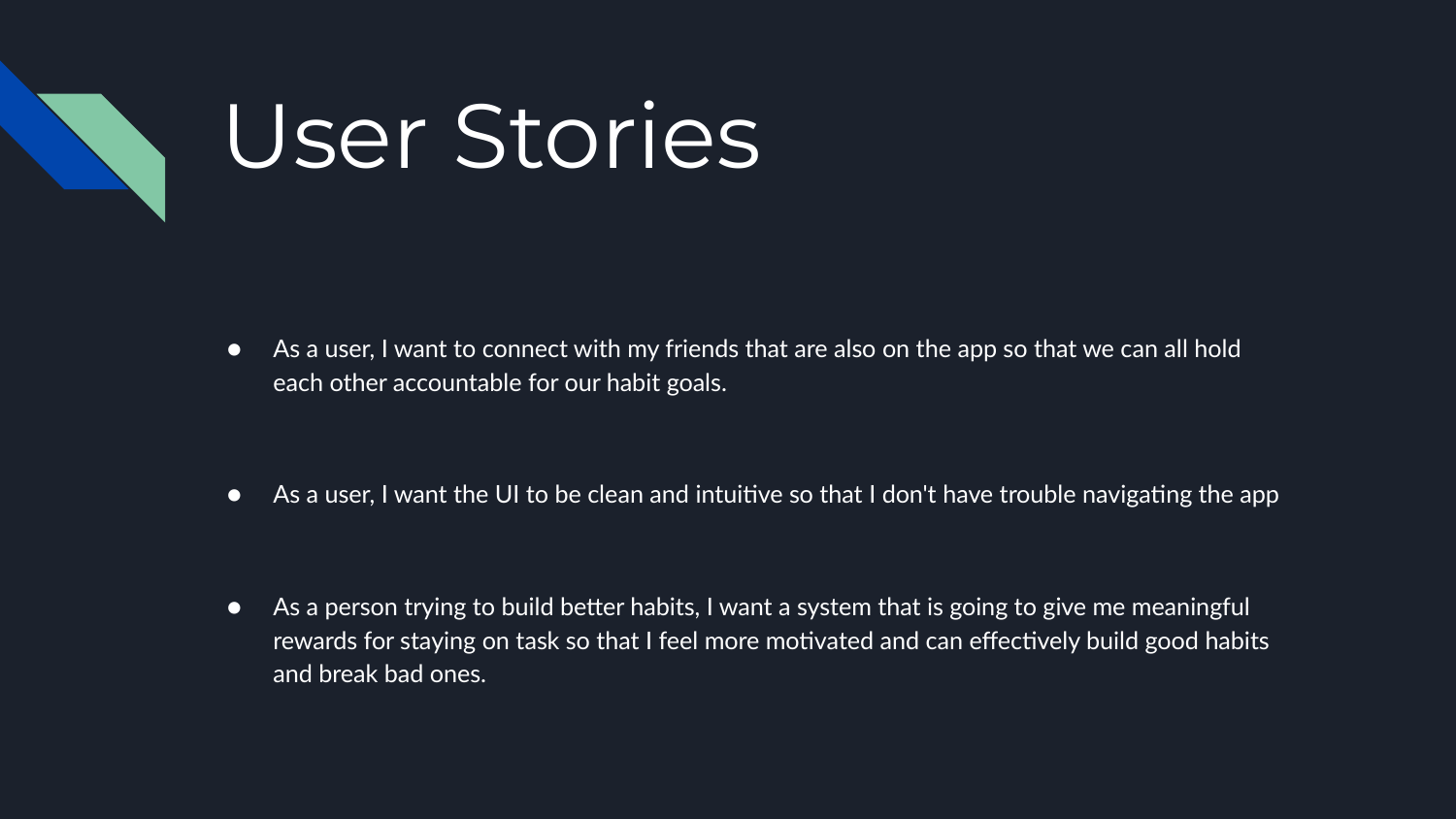

# User Stories

As a user, I want to connect with my friends that are also on the app so that we can all hold each other accountable for our habit goals.

As a user, I want the UI to be clean and intuitive so that I don't have trouble navigating the app

As a person trying to build better habits, I want a system that is going to give me meaningful rewards for staying on task so that I feel more motivated and can effectively build good habits and break bad ones.